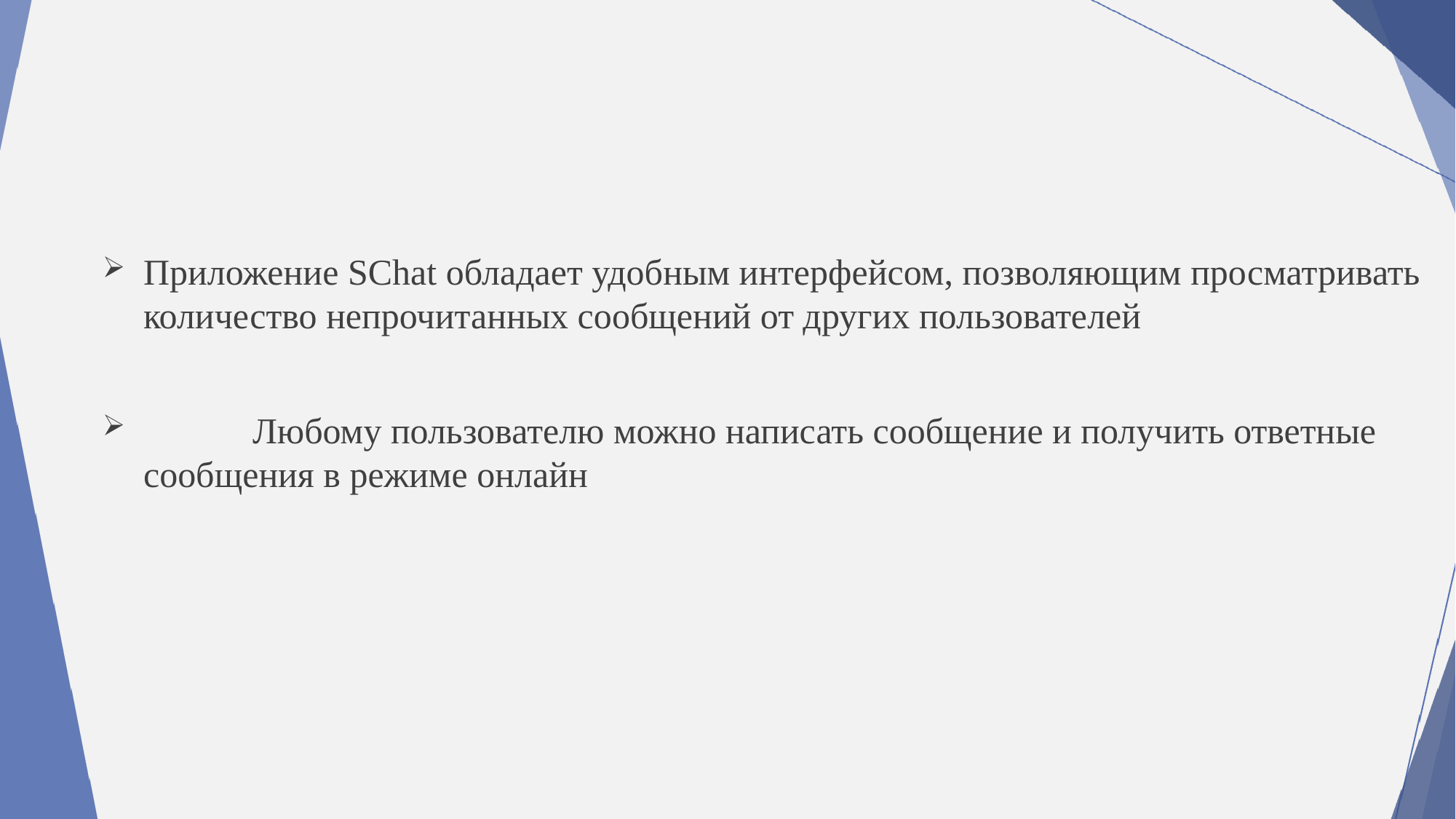

#

Приложение SChat обладает удобным интерфейсом, позволяющим просматривать количество непрочитанных сообщений от других пользователей

	Любому пользователю можно написать сообщение и получить ответные сообщения в режиме онлайн